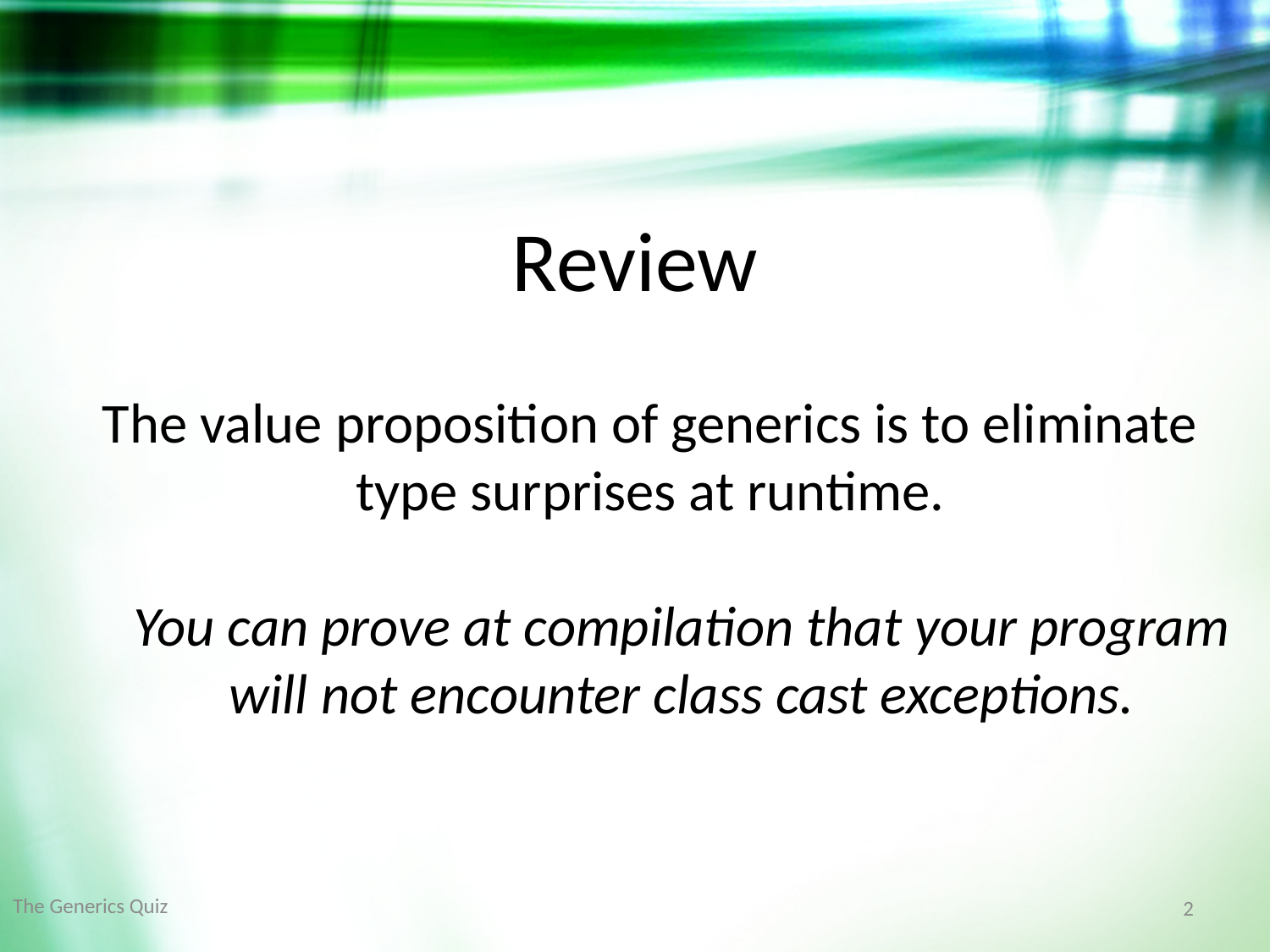

Review
The value proposition of generics is to eliminate type surprises at runtime.

You can prove at compilation that your program will not encounter class cast exceptions.
The Generics Quiz
2